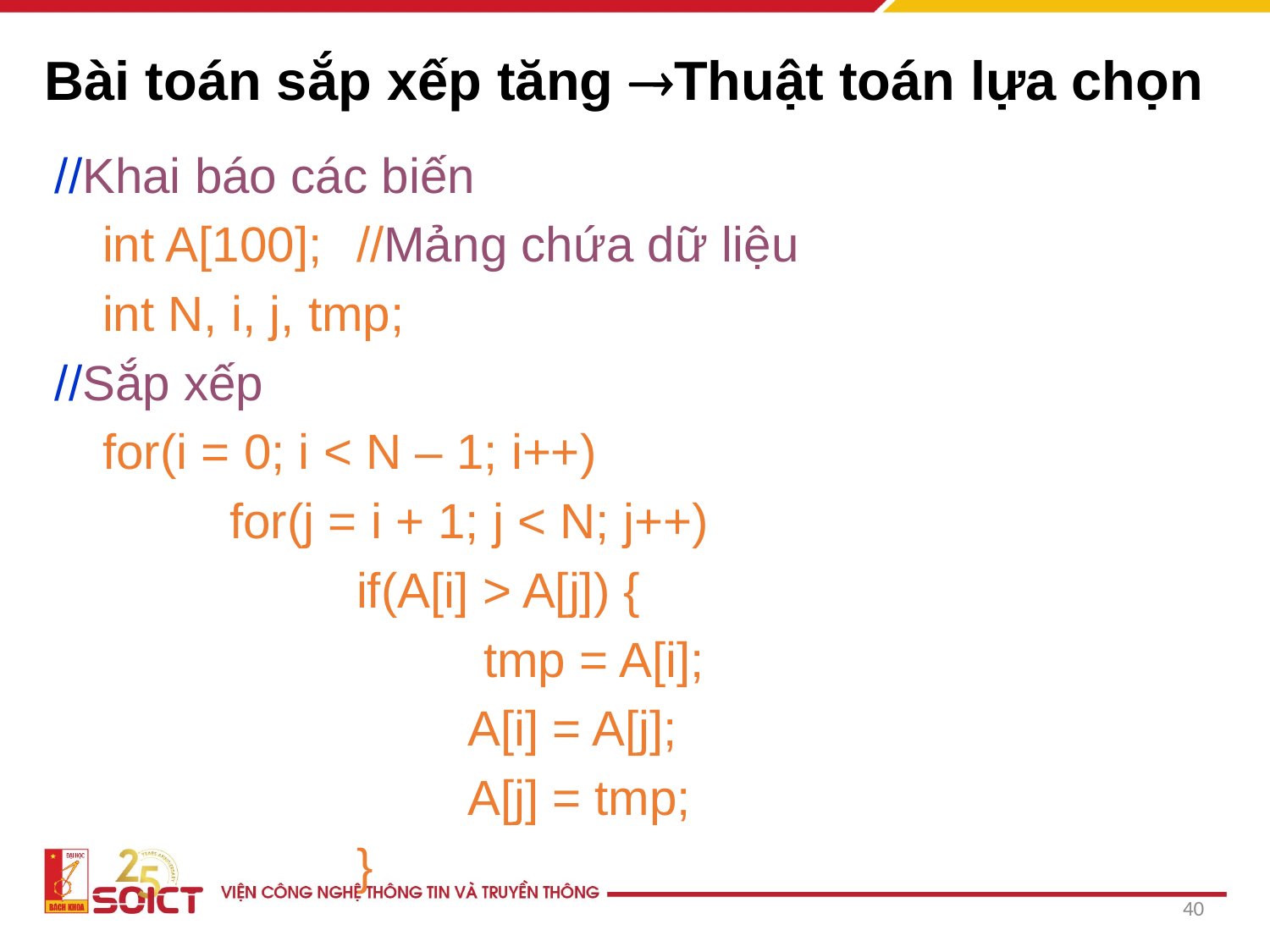

# Bài toán sắp xếp tăng →Thuật toán lựa chọn
//Khai báo các biến
	int A[100];	//Mảng chứa dữ liệu
	int N, i, j, tmp;
//Sắp xếp
	for(i = 0; i < N – 1; i++)
		for(j = i + 1; j < N; j++)
			if(A[i] > A[j]) {
				tmp = A[i];
		A[i] = A[j];
		A[j] = tmp;
			}
40